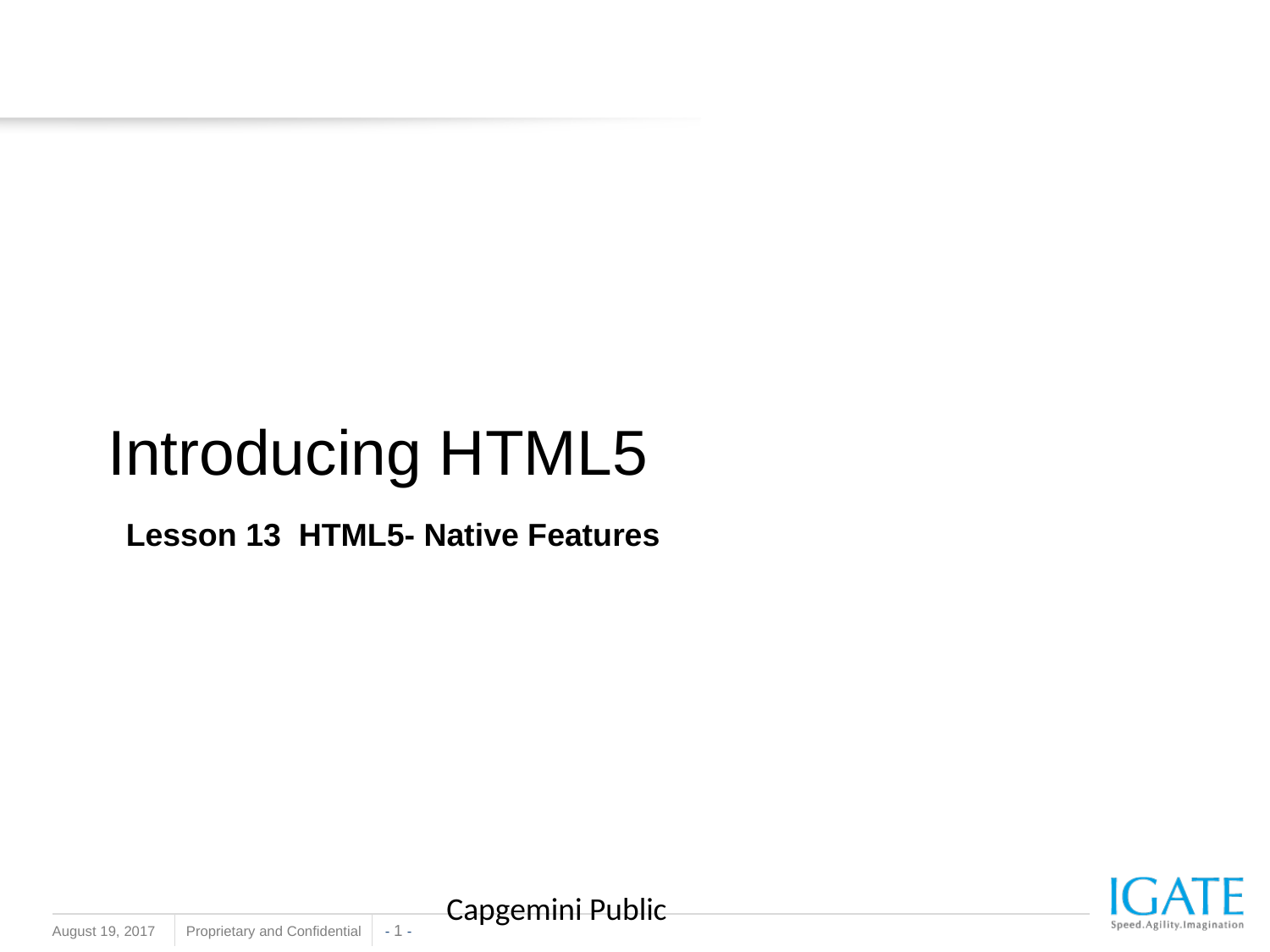

# Introducing HTML5
Lesson 13  HTML5- Native Features
Capgemini Public